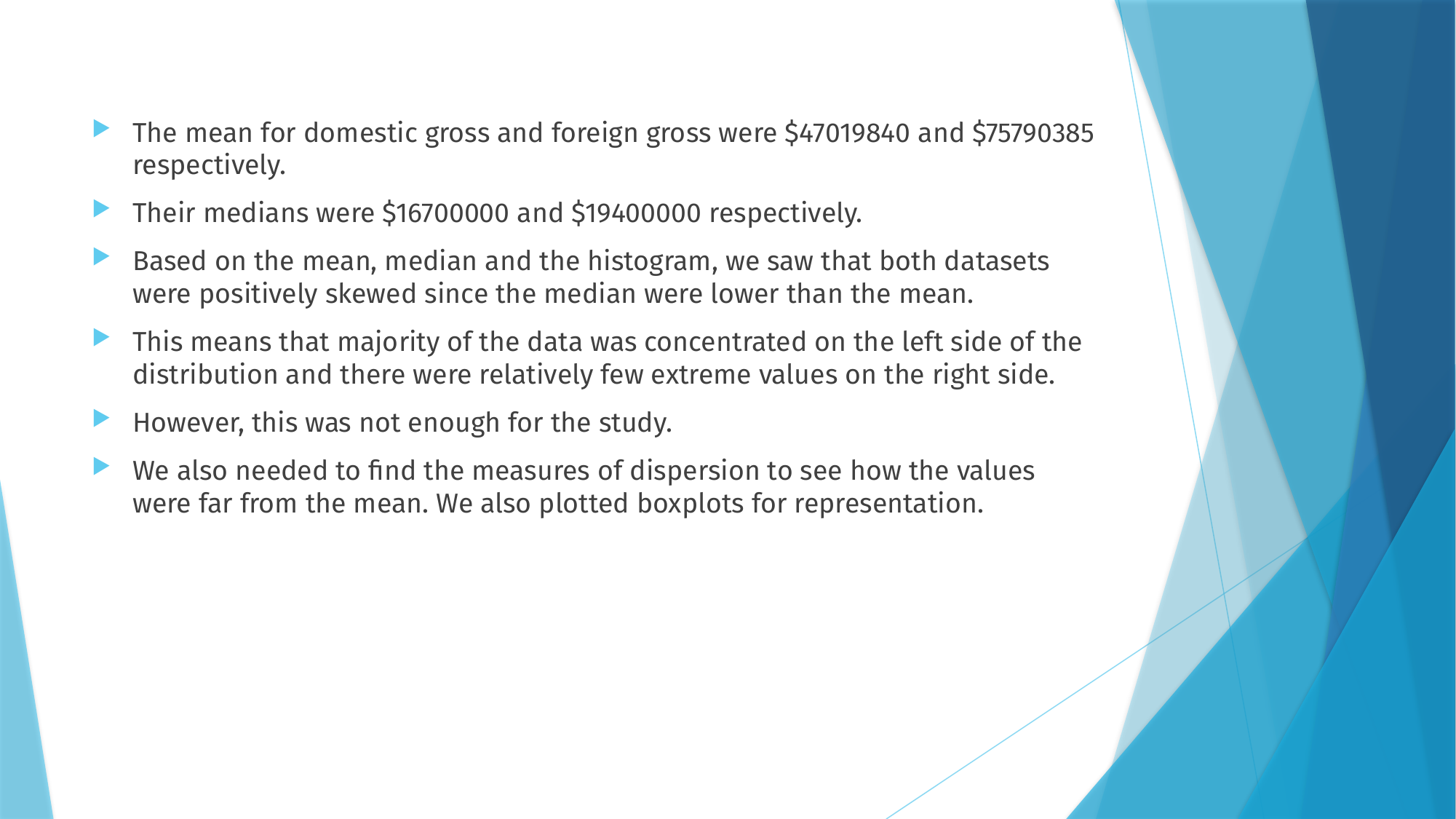

The mean for domestic gross and foreign gross were $47019840 and $75790385 respectively.
Their medians were $16700000 and $19400000 respectively.
Based on the mean, median and the histogram, we saw that both datasets were positively skewed since the median were lower than the mean.
This means that majority of the data was concentrated on the left side of the distribution and there were relatively few extreme values on the right side.
However, this was not enough for the study.
We also needed to find the measures of dispersion to see how the values were far from the mean. We also plotted boxplots for representation.